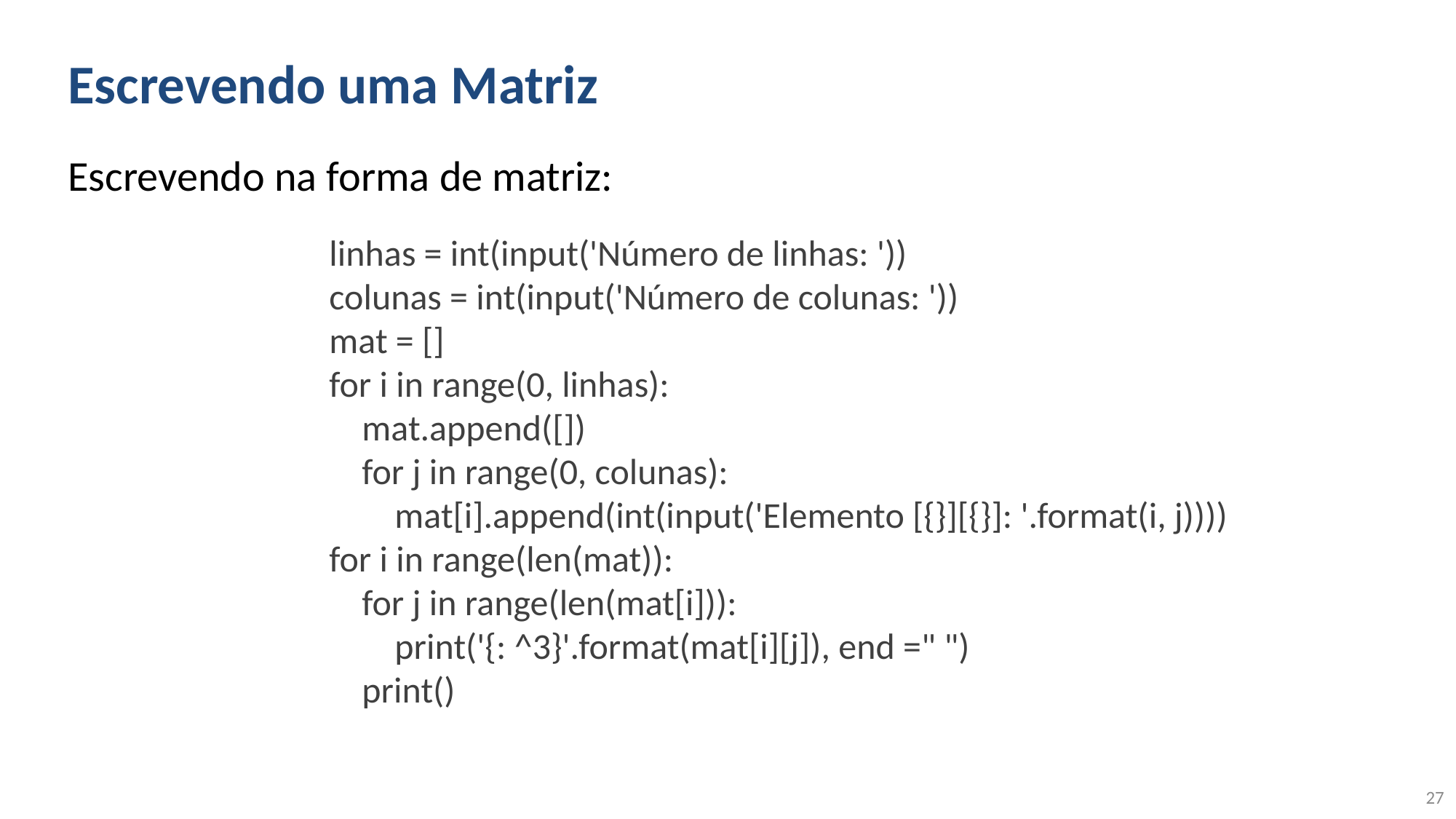

# Escrevendo uma Matriz
Escrevendo na forma de matriz:

linhas = int(input('Número de linhas: '))
colunas = int(input('Número de colunas: '))
mat = []
for i in range(0, linhas):
    mat.append([])
    for j in range(0, colunas):
        mat[i].append(int(input('Elemento [{}][{}]: '.format(i, j))))
for i in range(len(mat)):
    for j in range(len(mat[i])):
        print('{: ^3}'.format(mat[i][j]), end =" ")
    print()
27